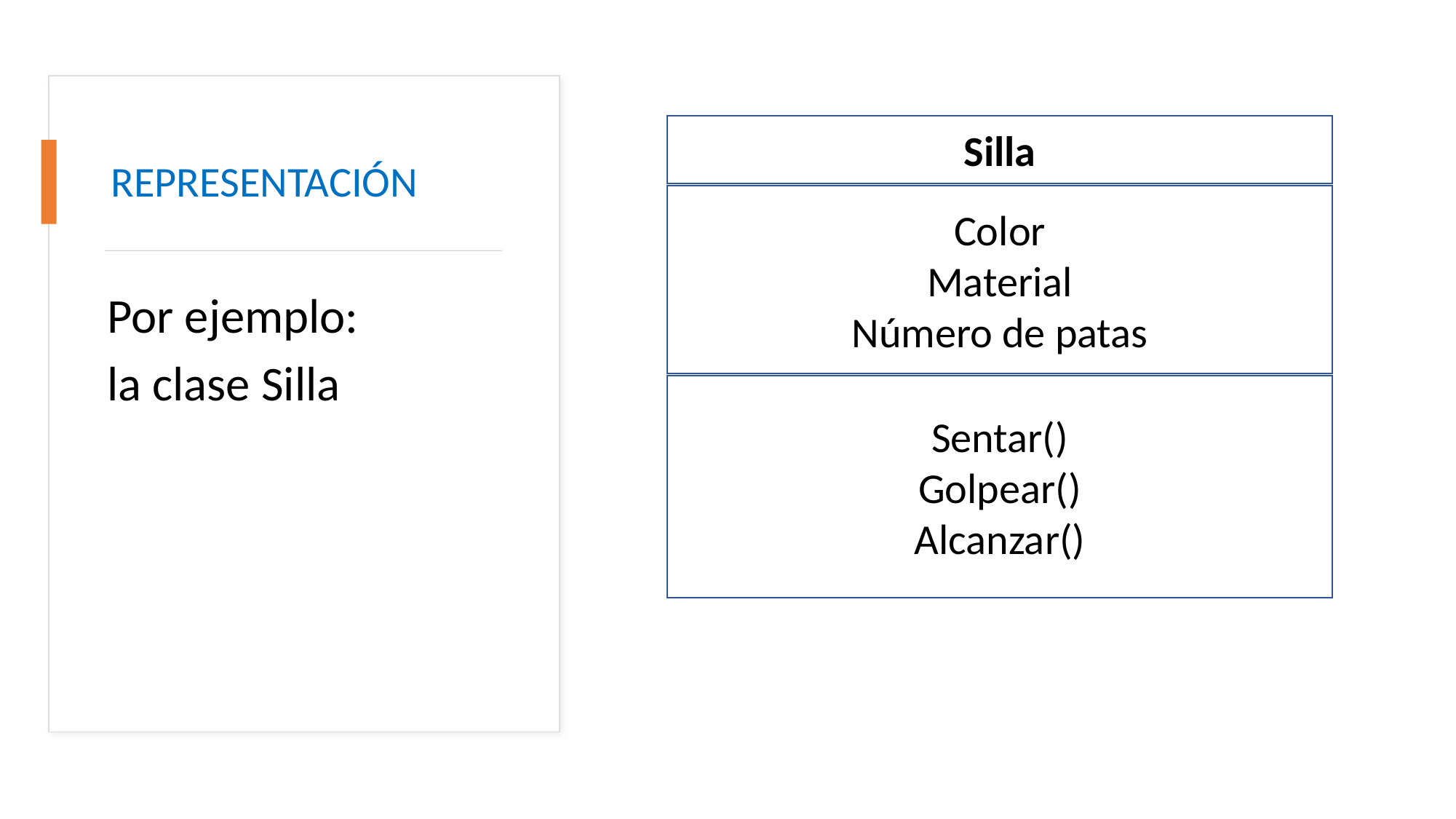

Silla
REPRESENTACIÓN

Color
Material
Número de patas

Por ejemplo:
la clase Silla
Sentar()
Golpear()
Alcanzar()